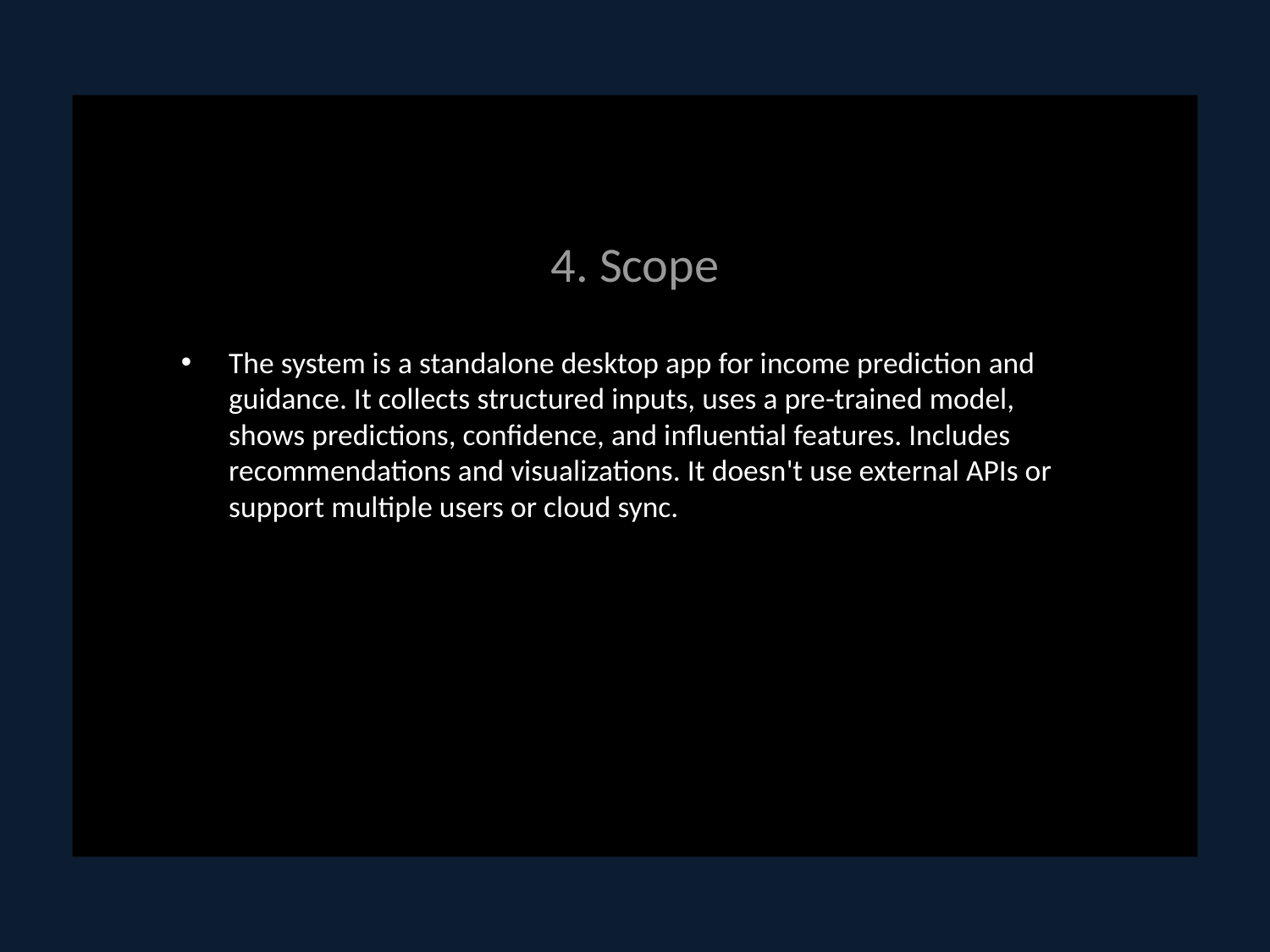

# 4. Scope
The system is a standalone desktop app for income prediction and guidance. It collects structured inputs, uses a pre-trained model, shows predictions, confidence, and influential features. Includes recommendations and visualizations. It doesn't use external APIs or support multiple users or cloud sync.